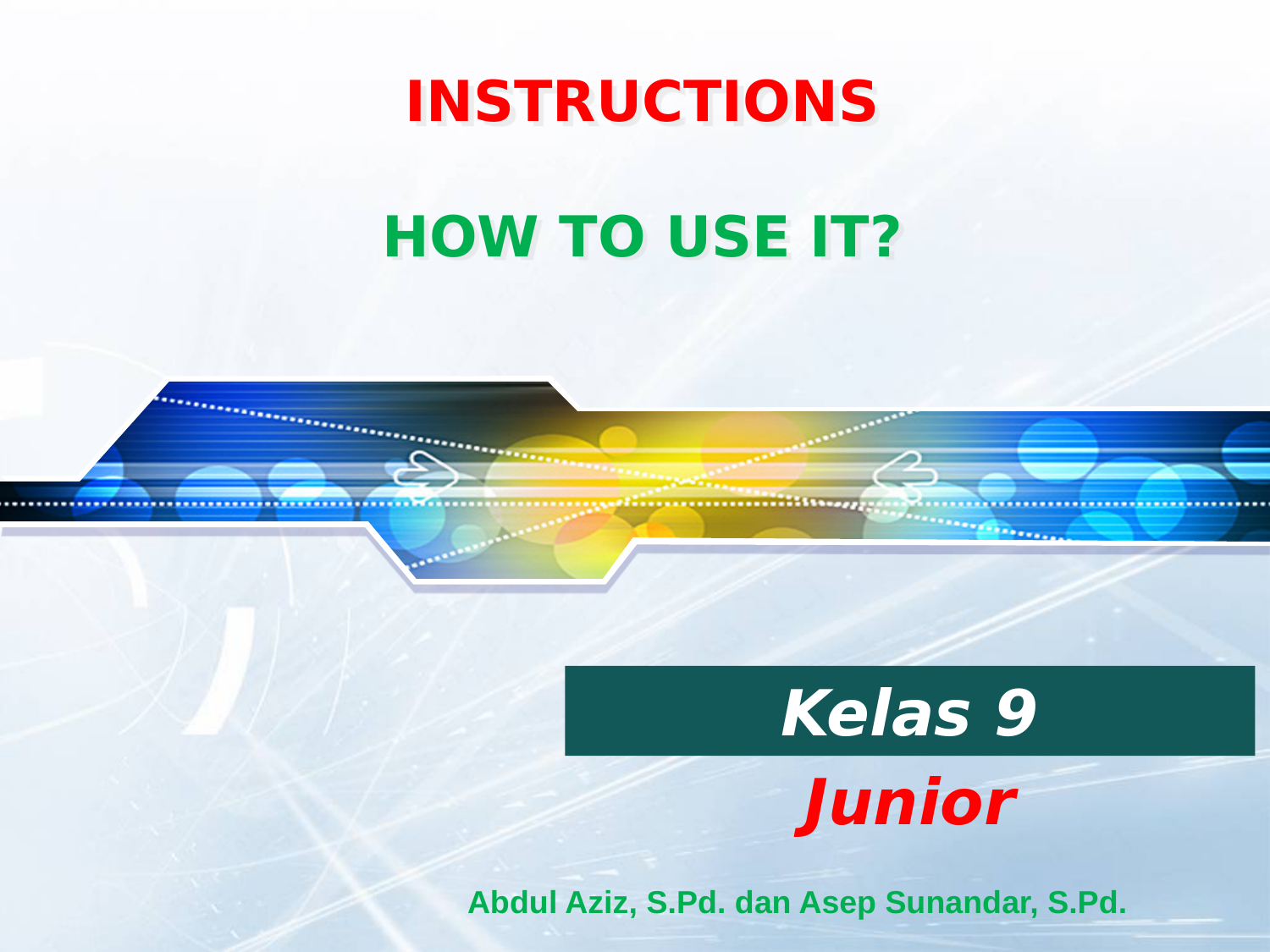

# INSTRUCTIONS HOW TO USE IT?
Kelas 9
Junior
Abdul Aziz, S.Pd. dan Asep Sunandar, S.Pd.